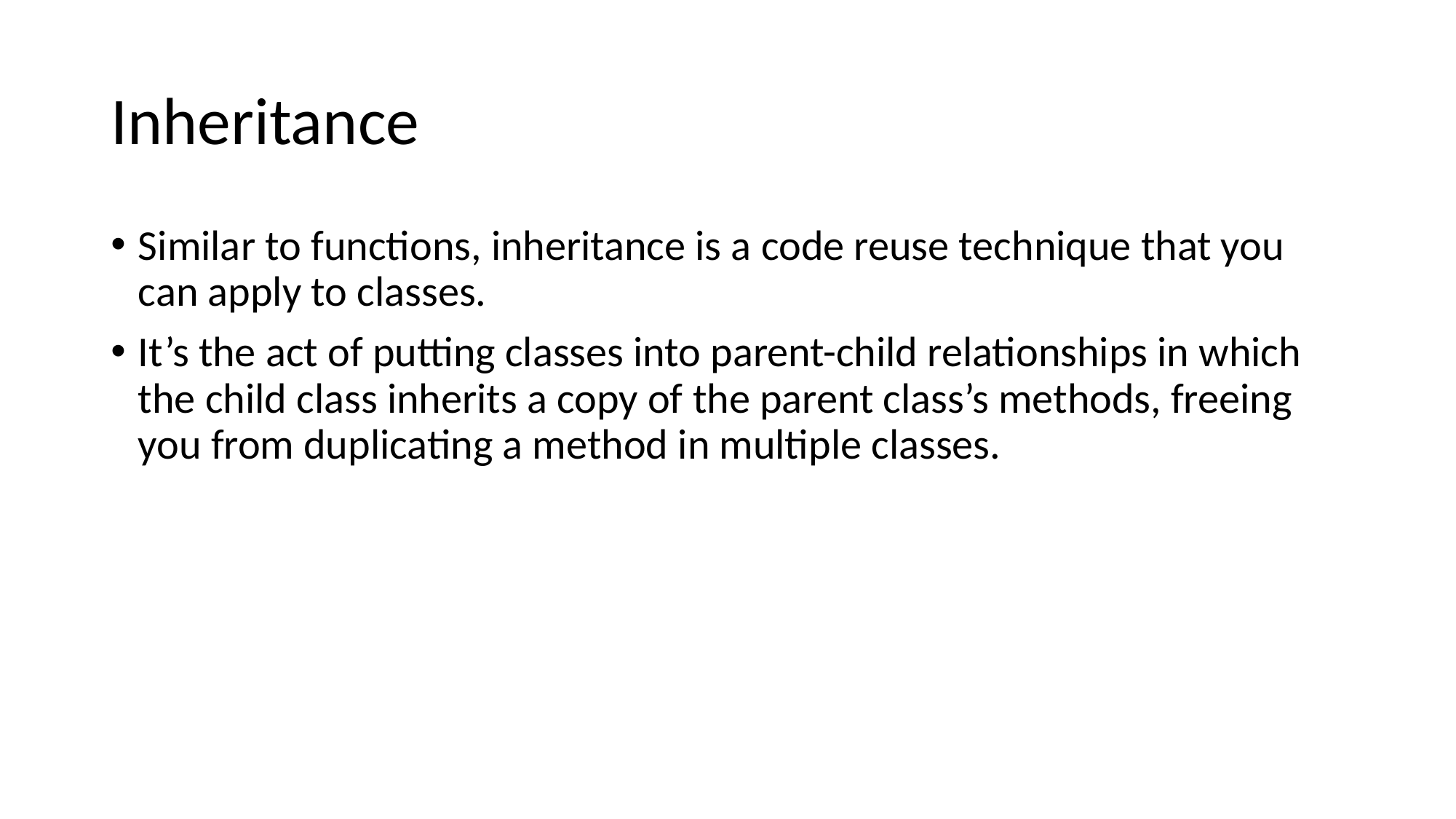

# Inheritance
Similar to functions, inheritance is a code reuse technique that you can apply to classes.
It’s the act of putting classes into parent-child relationships in which the child class inherits a copy of the parent class’s methods, freeing you from duplicating a method in multiple classes.